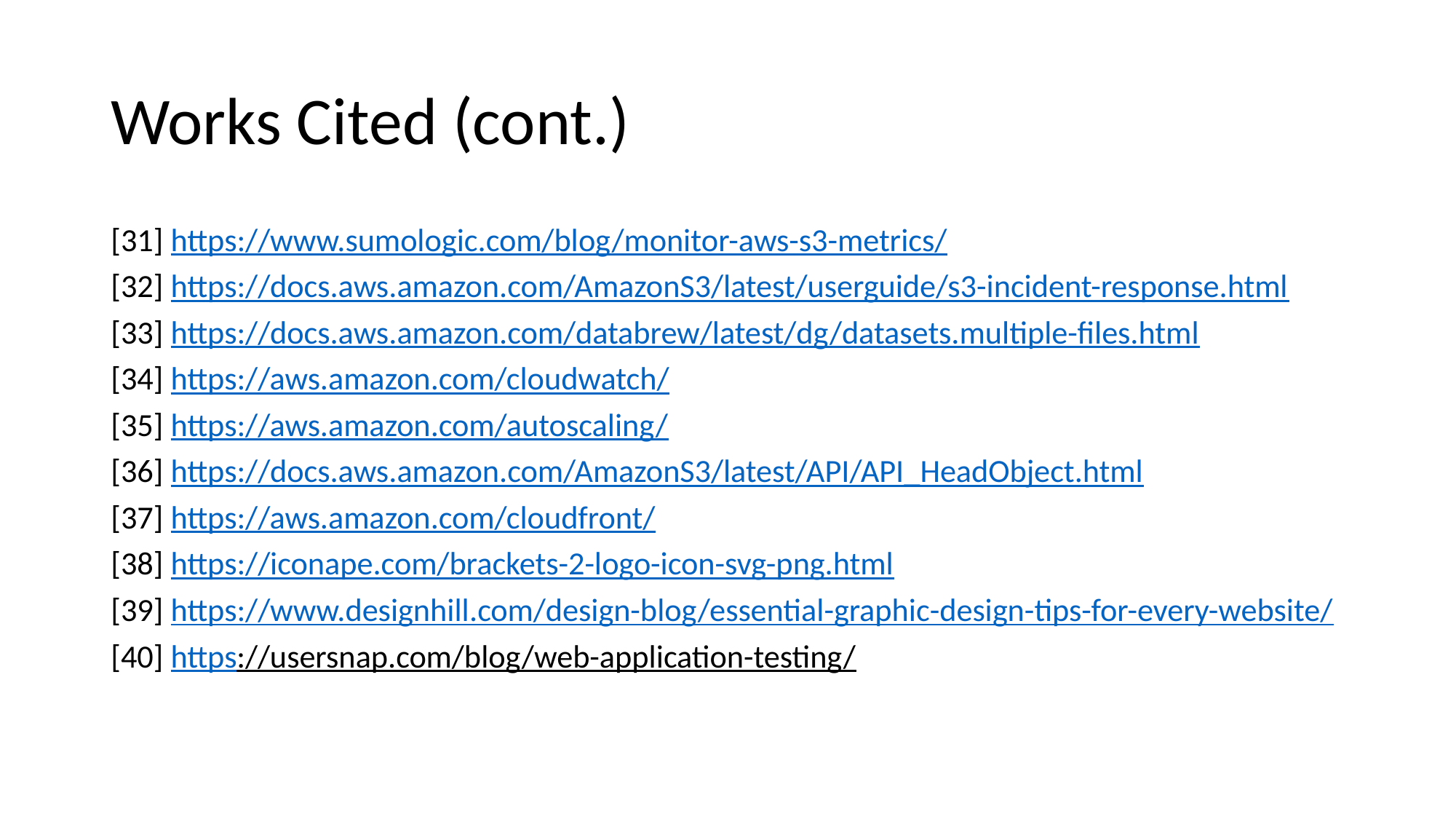

# Works Cited (cont.)
[31] https://www.sumologic.com/blog/monitor-aws-s3-metrics/
[32] https://docs.aws.amazon.com/AmazonS3/latest/userguide/s3-incident-response.html
[33] https://docs.aws.amazon.com/databrew/latest/dg/datasets.multiple-files.html
[34] https://aws.amazon.com/cloudwatch/
[35] https://aws.amazon.com/autoscaling/
[36] https://docs.aws.amazon.com/AmazonS3/latest/API/API_HeadObject.html
[37] https://aws.amazon.com/cloudfront/
[38] https://iconape.com/brackets-2-logo-icon-svg-png.html
[39] https://www.designhill.com/design-blog/essential-graphic-design-tips-for-every-website/
[40] https://usersnap.com/blog/web-application-testing/